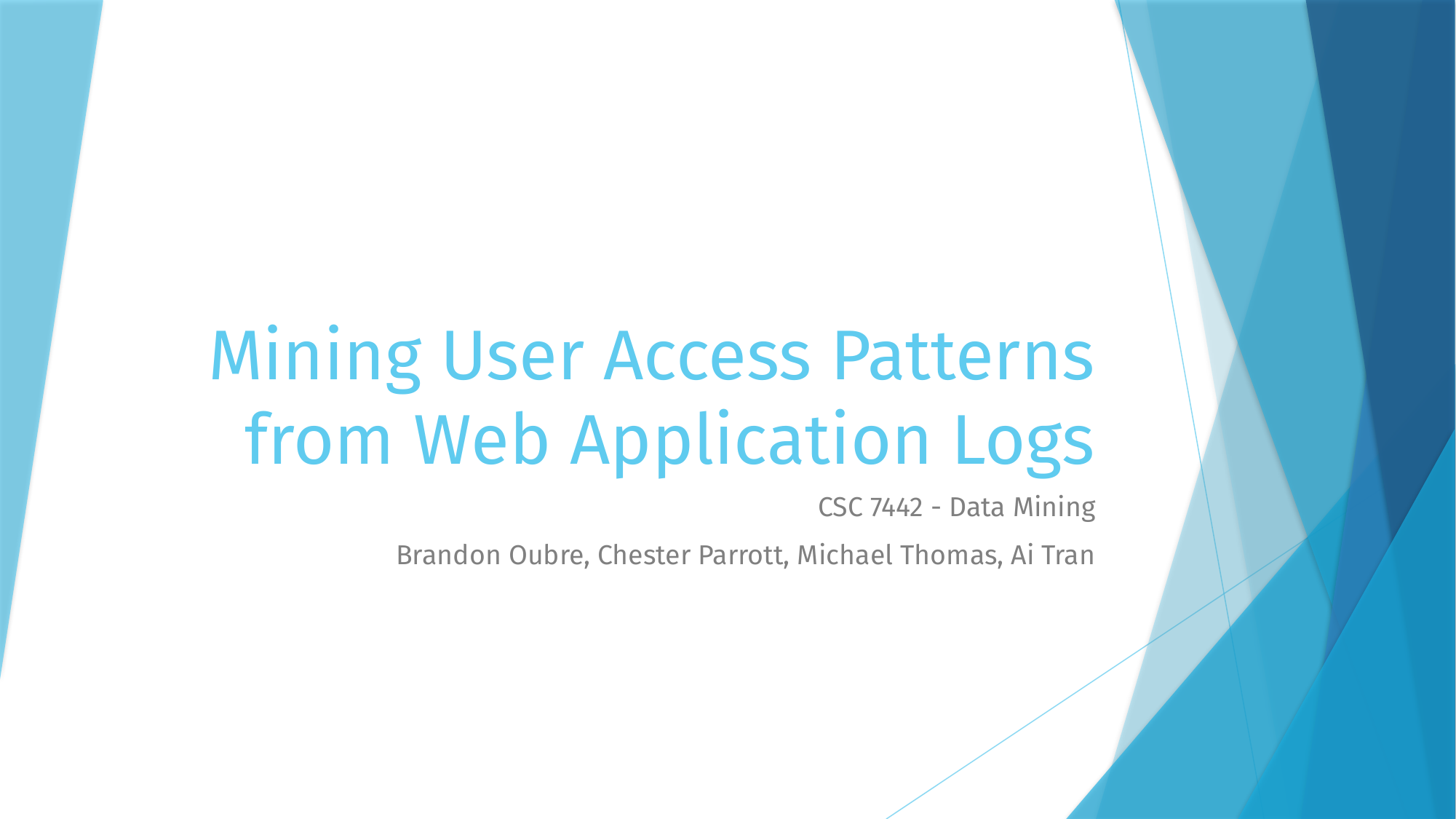

# Mining User Access Patterns from Web Application Logs
CSC 7442 - Data Mining
Brandon Oubre, Chester Parrott, Michael Thomas, Ai Tran